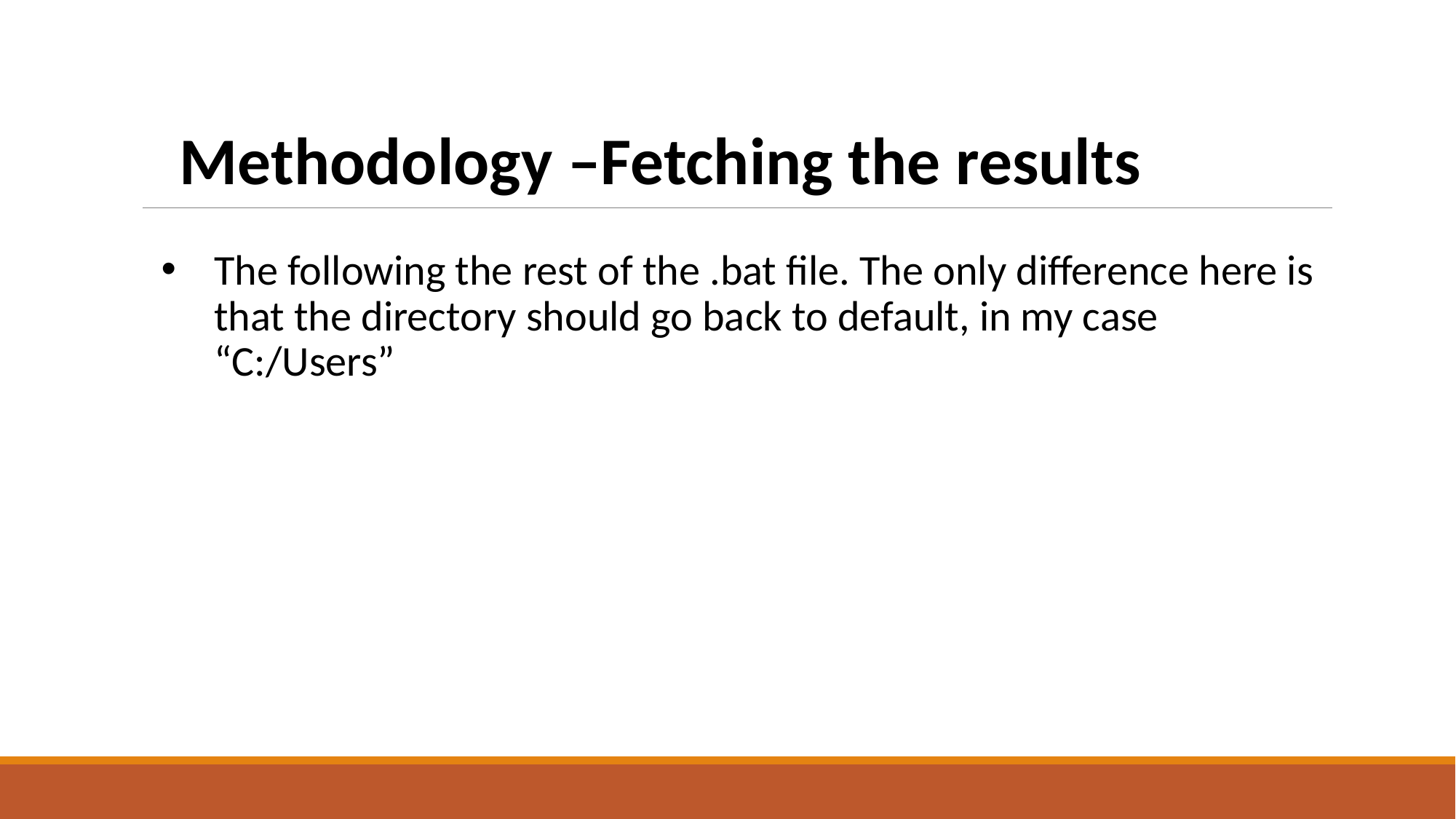

Methodology –Fetching the results
The following the rest of the .bat file. The only difference here is that the directory should go back to default, in my case “C:/Users”